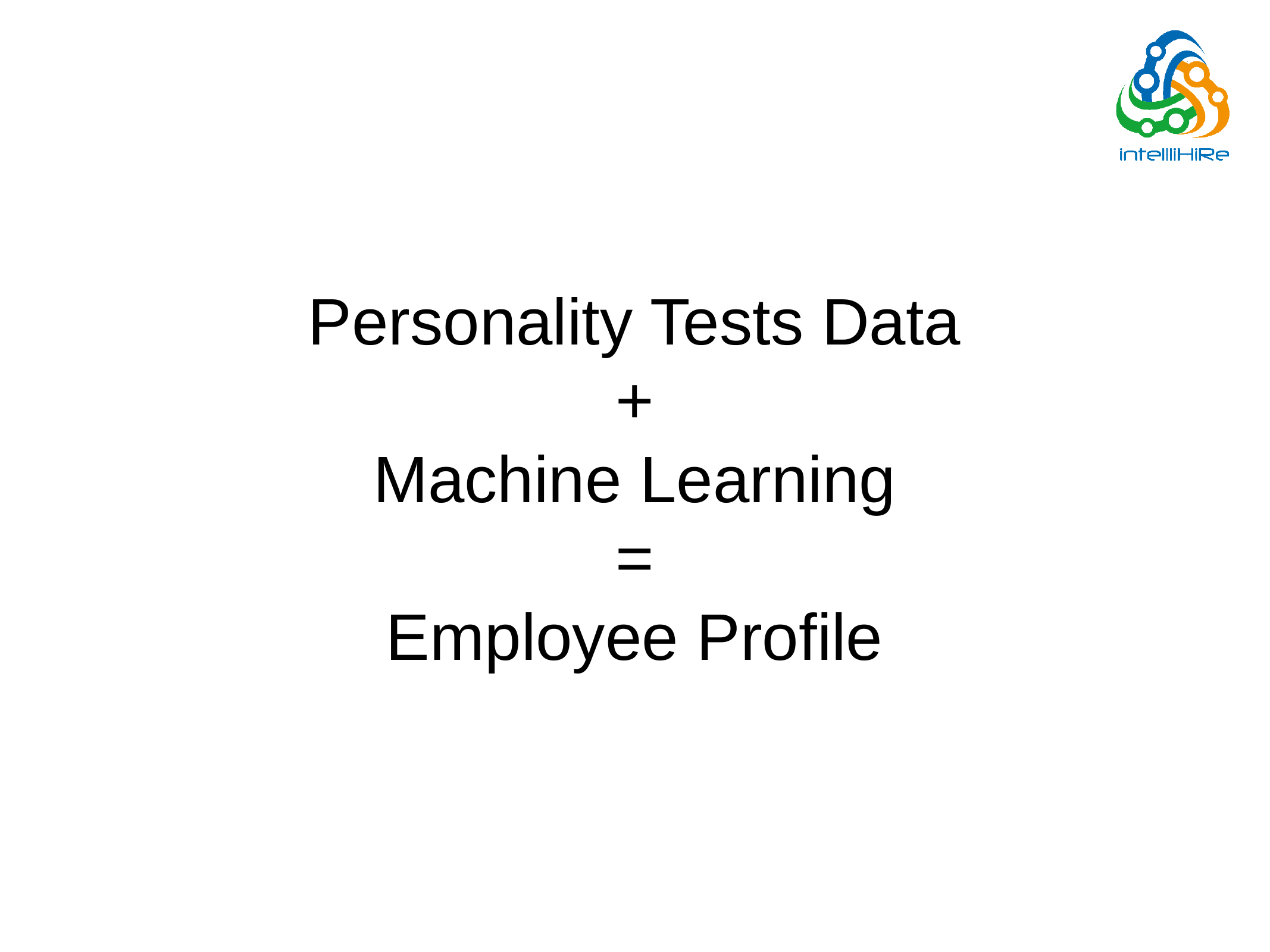

Personality Tests Data
+
Machine Learning
=
Employee Profile